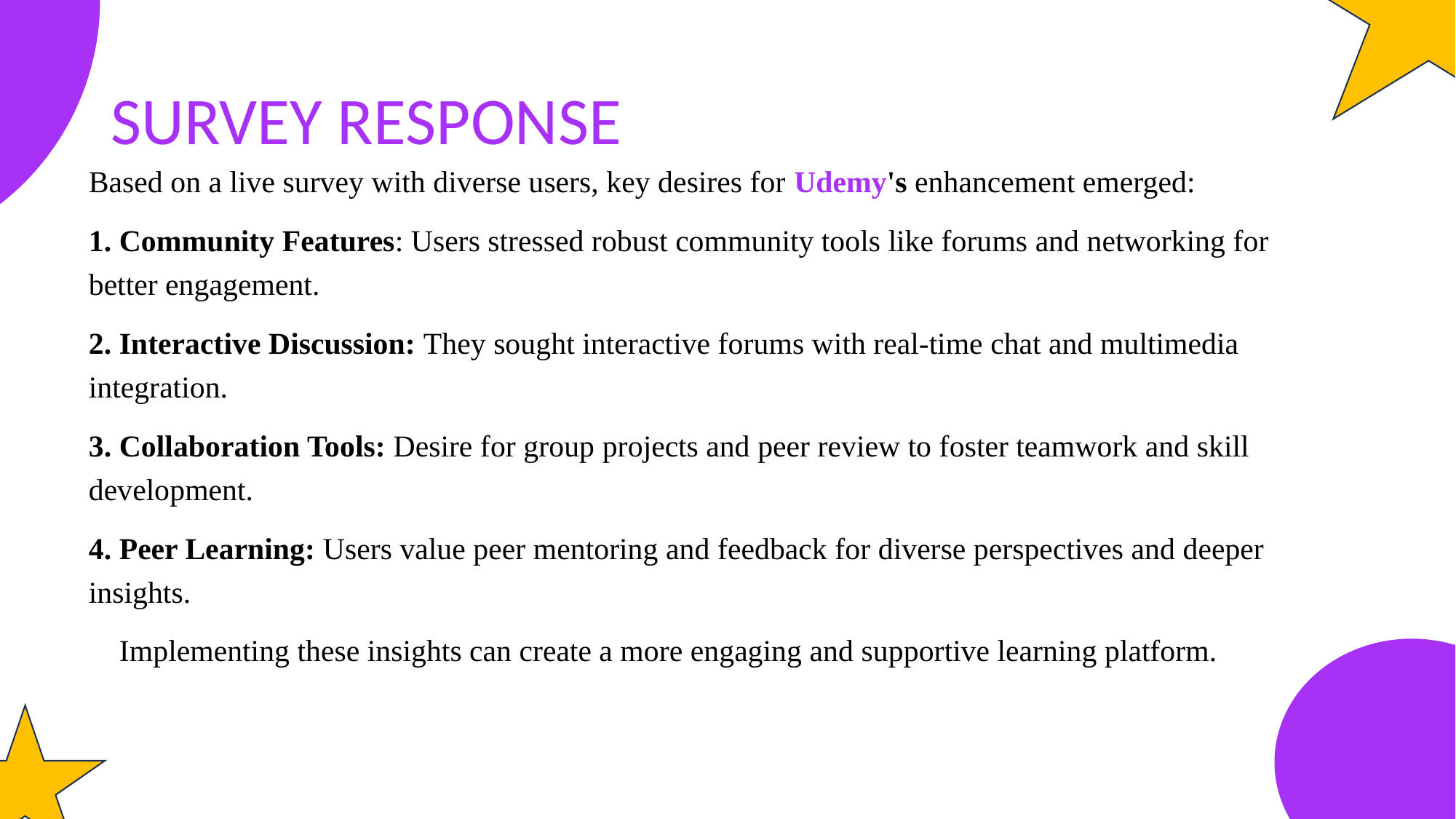

# SURVEY RESPONSE
Based on a live survey with diverse users, key desires for Udemy's enhancement emerged:
1. Community Features: Users stressed robust community tools like forums and networking for better engagement.
2. Interactive Discussion: They sought interactive forums with real-time chat and multimedia integration.
3. Collaboration Tools: Desire for group projects and peer review to foster teamwork and skill development.
4. Peer Learning: Users value peer mentoring and feedback for diverse perspectives and deeper insights.
    Implementing these insights can create a more engaging and supportive learning platform.